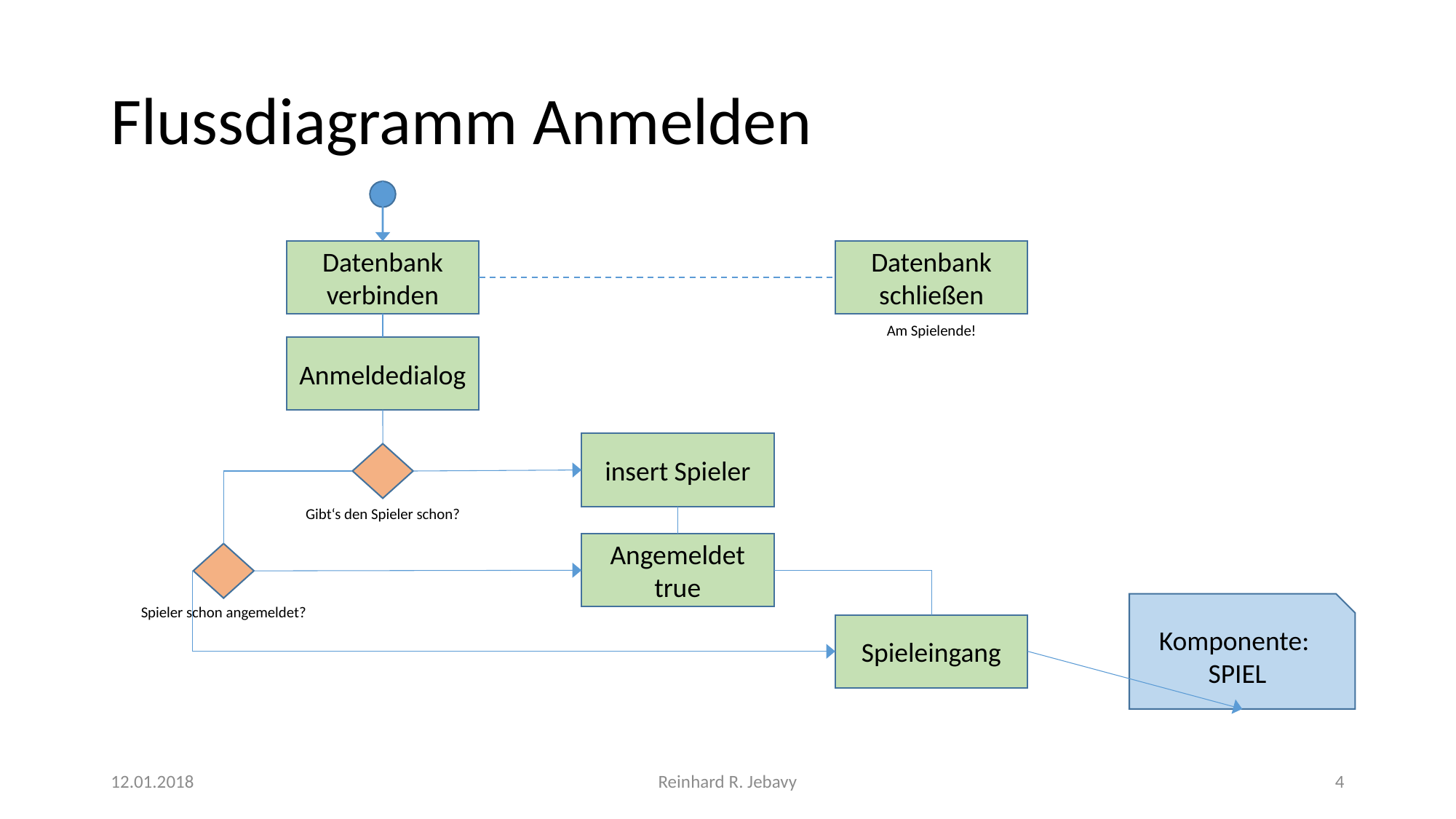

# Flussdiagramm Anmelden

Datenbank verbinden
Datenbank schließen
Am Spielende!
Anmeldedialog
insert Spieler

Gibt‘s den Spieler schon?
Angemeldet true

Komponente:
SPIEL
Spieler schon angemeldet?
Spieleingang
12.01.2018
Reinhard R. Jebavy
4